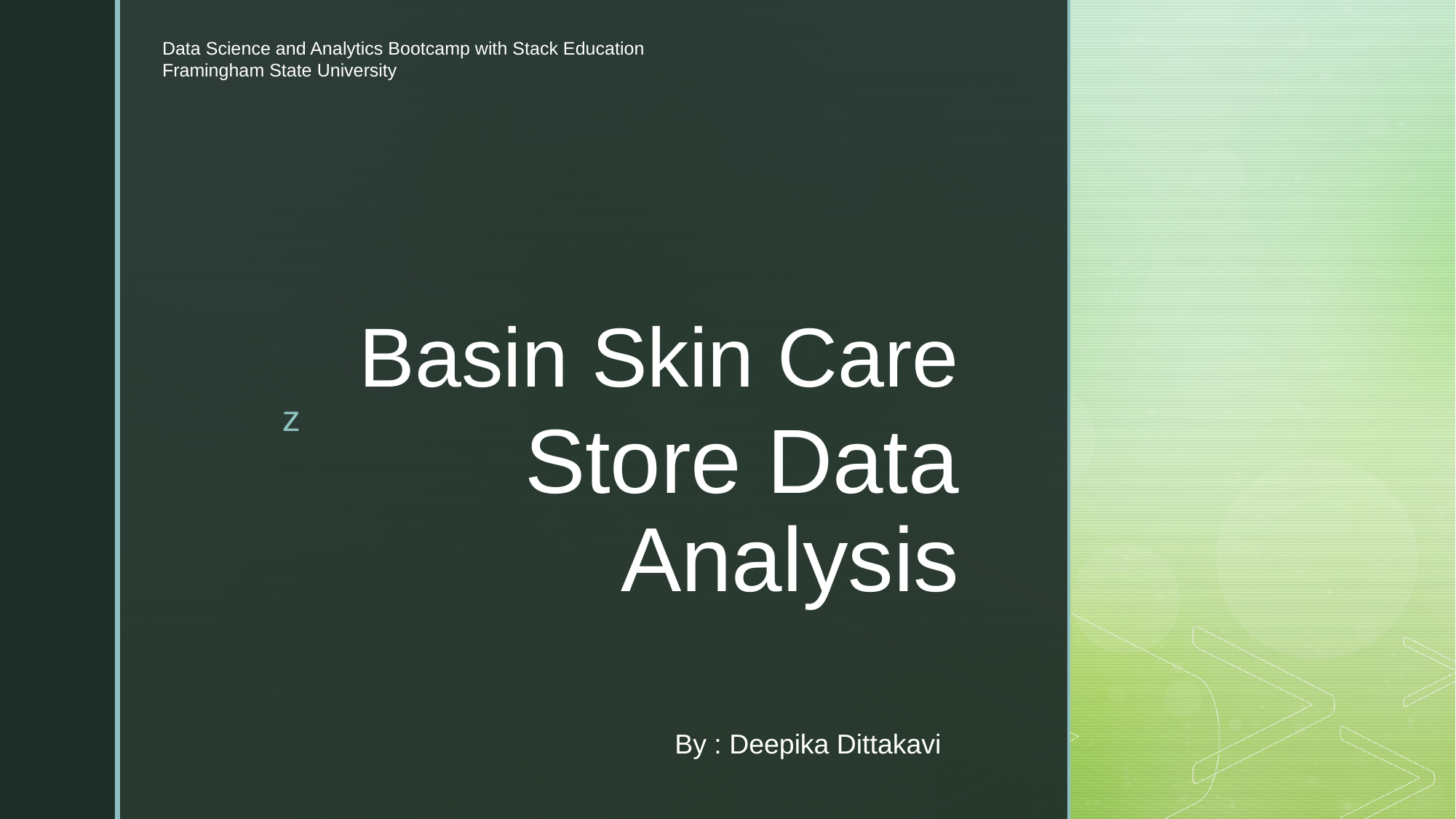

Data Science and Analytics Bootcamp with Stack Education
Framingham State University
Basin Skin Care
# Store Data Analysis
By : Deepika Dittakavi